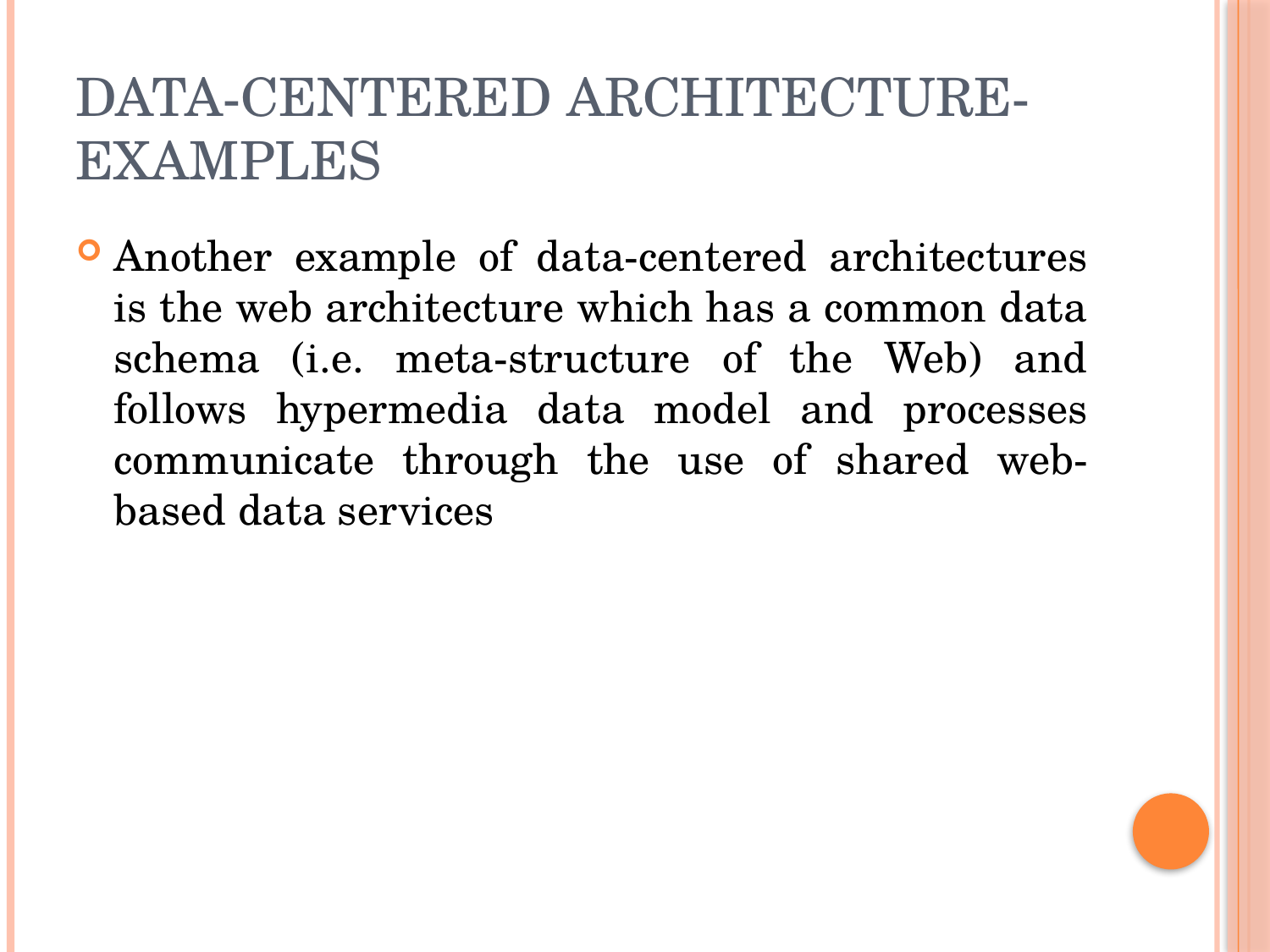

# Data-centered architecture- examples
Another example of data-centered architectures is the web architecture which has a common data schema (i.e. meta-structure of the Web) and follows hypermedia data model and processes communicate through the use of shared web-based data services